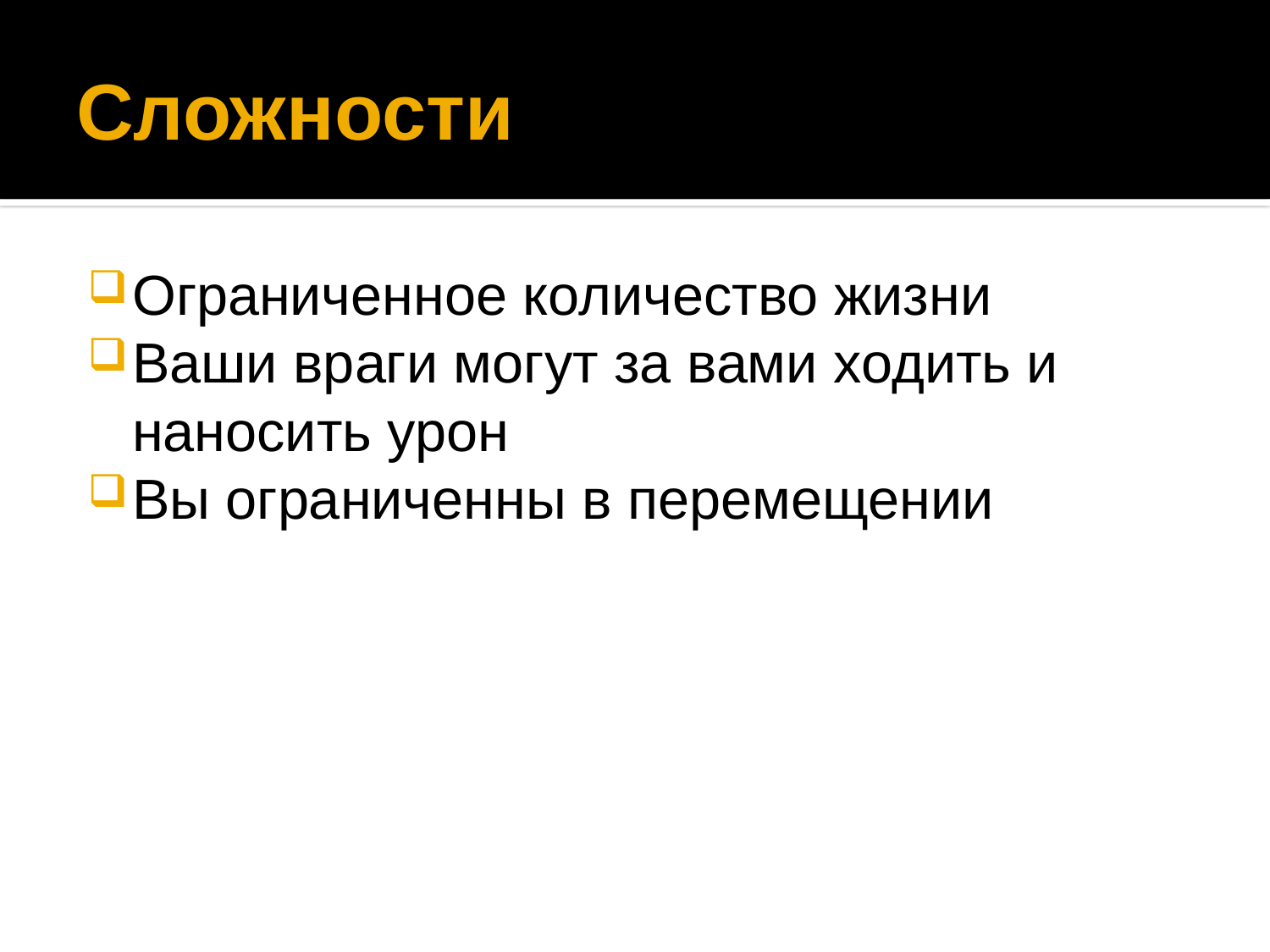

# Сложности
Ограниченное количество жизни
Ваши враги могут за вами ходить и наносить урон
Вы ограниченны в перемещении